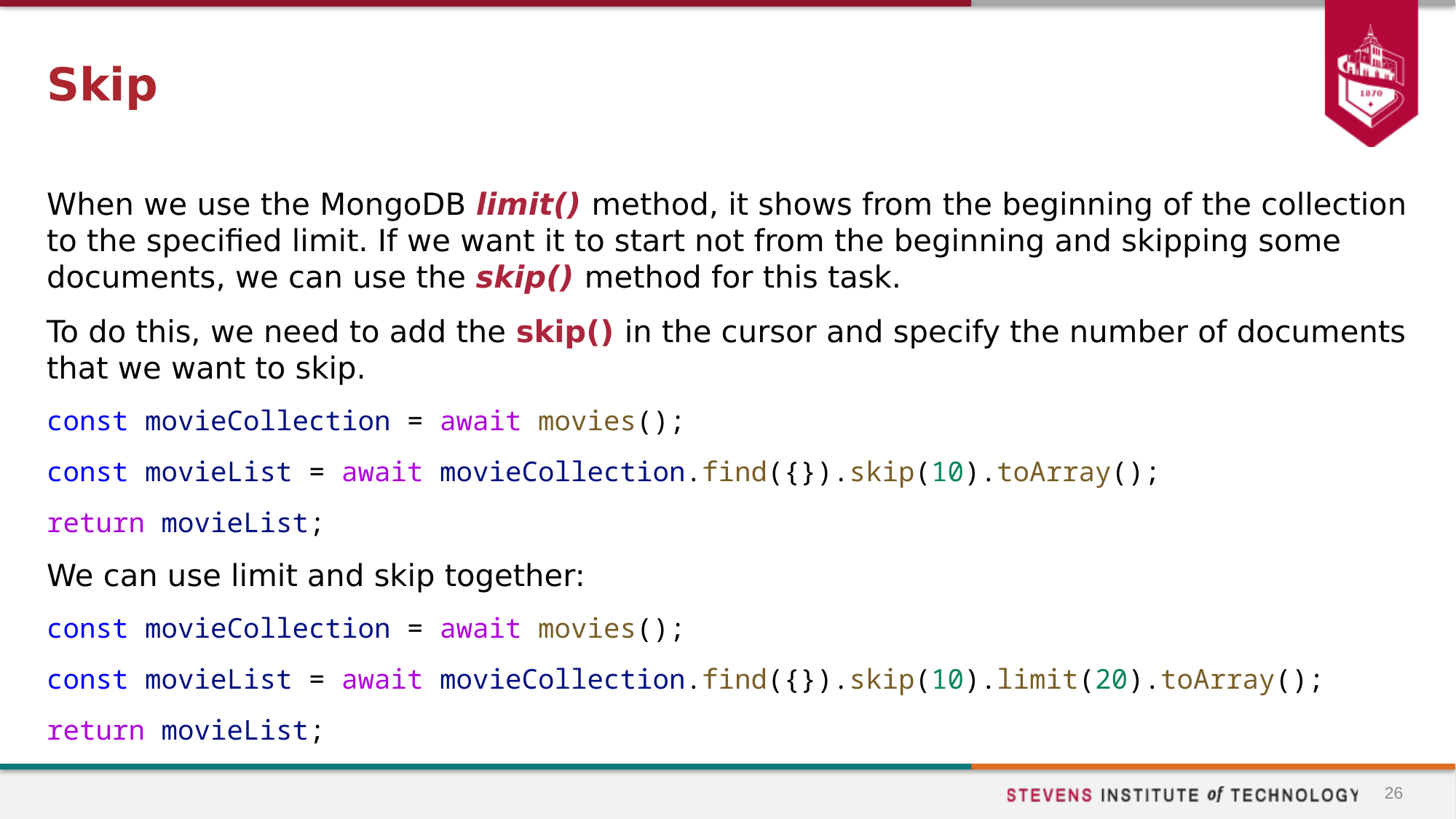

# Skip
When we use the MongoDB limit() method, it shows from the beginning of the collection to the specified limit. If we want it to start not from the beginning and skipping some documents, we can use the skip() method for this task.
To do this, we need to add the skip() in the cursor and specify the number of documents that we want to skip.
const movieCollection = await movies();
const movieList = await movieCollection.find({}).skip(10).toArray();
return movieList;
We can use limit and skip together:
const movieCollection = await movies();
const movieList = await movieCollection.find({}).skip(10).limit(20).toArray();
return movieList;

26